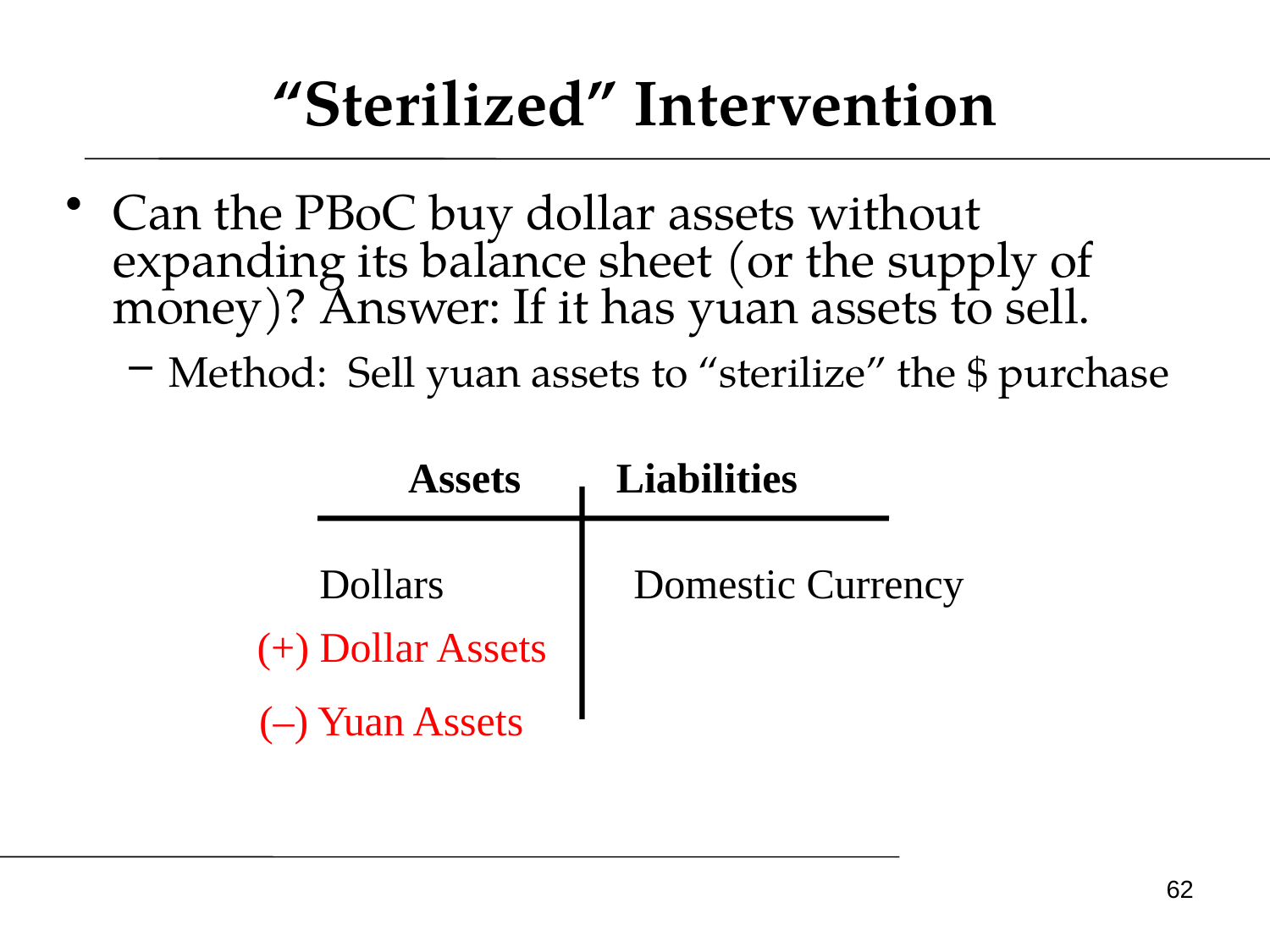

# “Sterilized” Intervention

Can the PBoC buy dollar assets without expanding its balance sheet (or the supply of money)? Answer: If it has yuan assets to sell.
Method:  Sell yuan assets to “sterilize” the $ purchase

Assets         Liabilities

        Dollars
Domestic Currency
(+) Dollar Assets
     (–) Yuan Assets

62